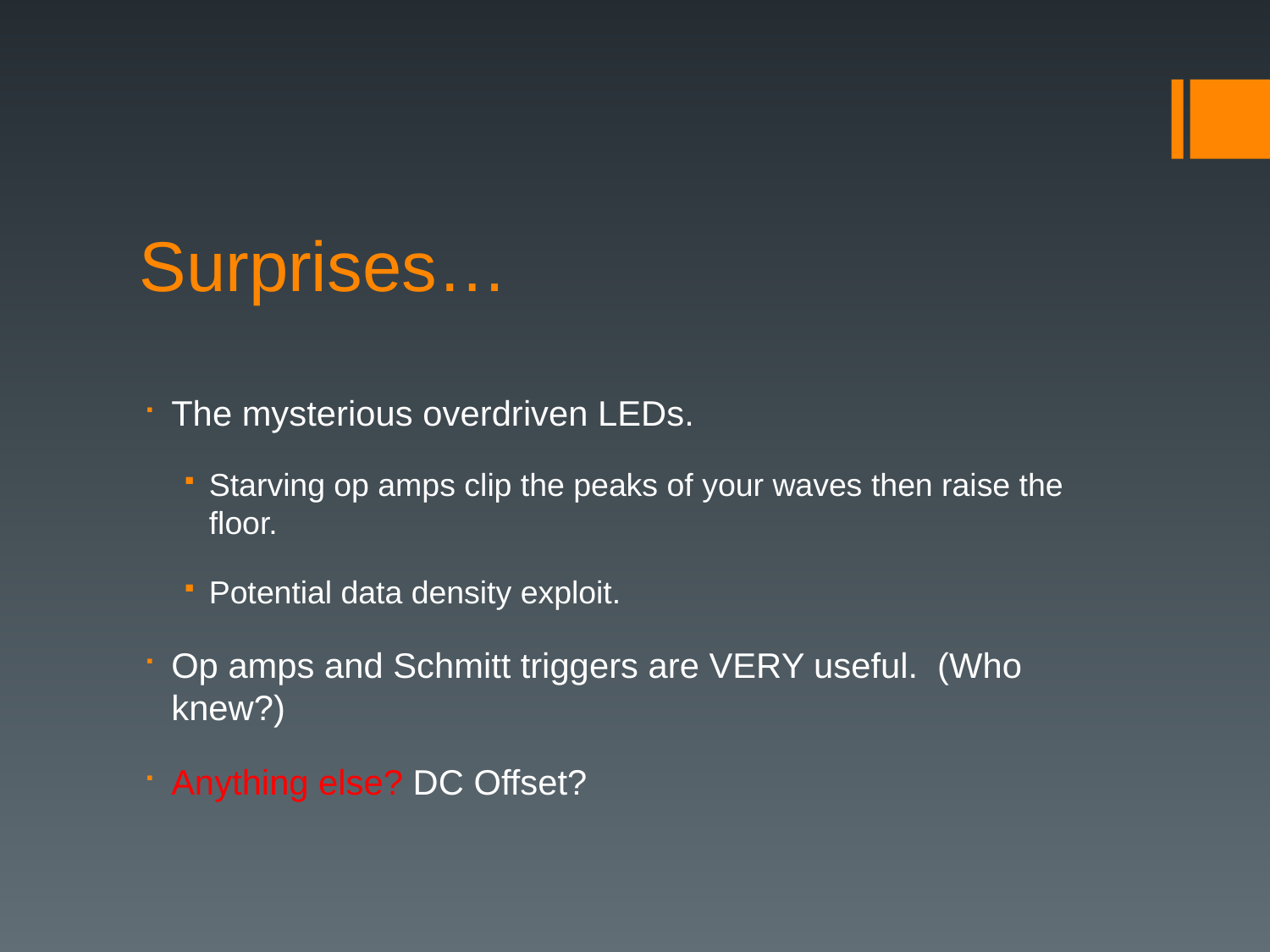

Surprises…
The mysterious overdriven LEDs.
Starving op amps clip the peaks of your waves then raise the floor.
Potential data density exploit.
Op amps and Schmitt triggers are VERY useful.  (Who knew?)
Anything else? DC Offset?